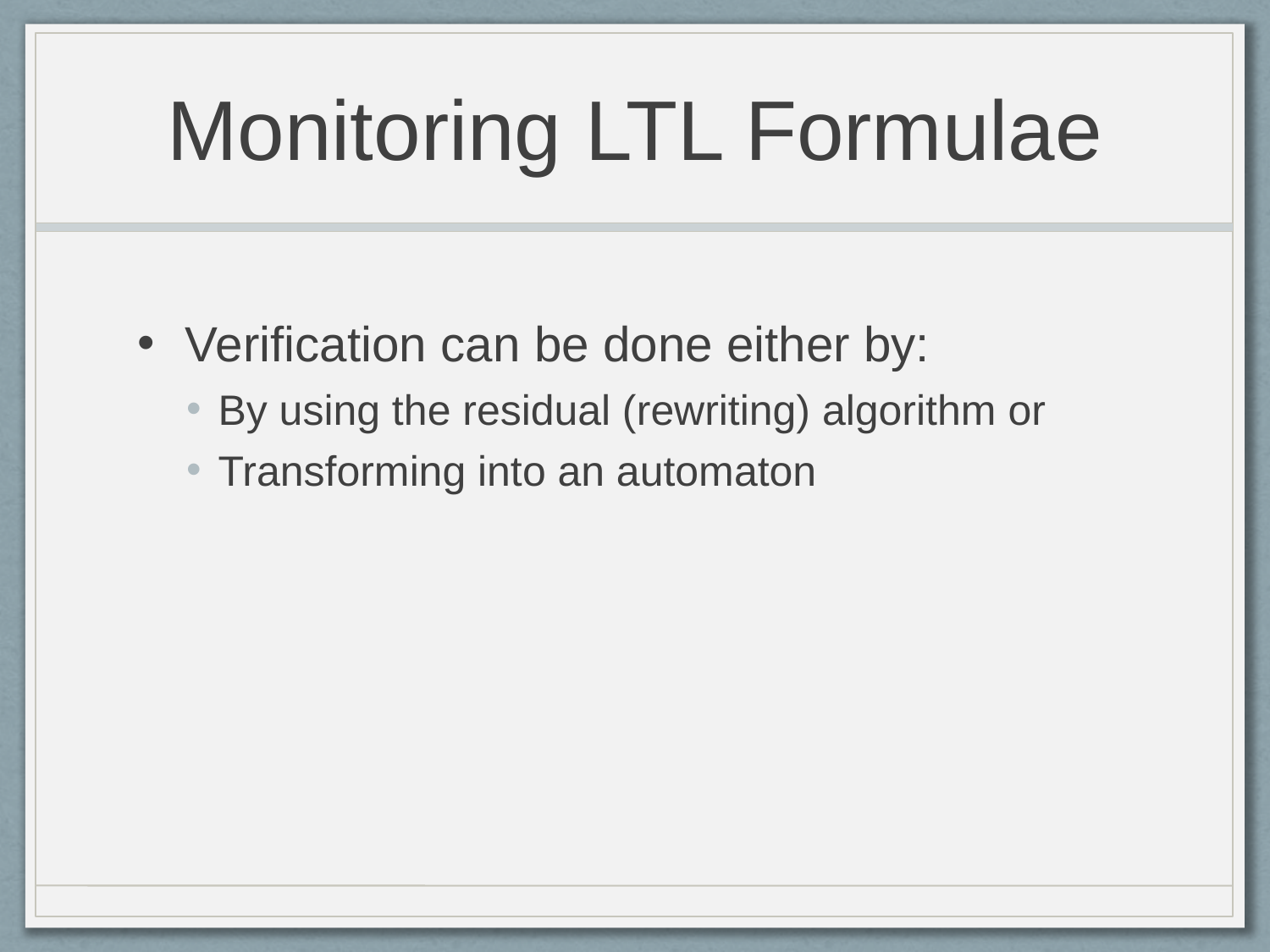

# Monitoring LTL Formulae

Verification can be done either by:
By using the residual (rewriting) algorithm or
Transforming into an automaton